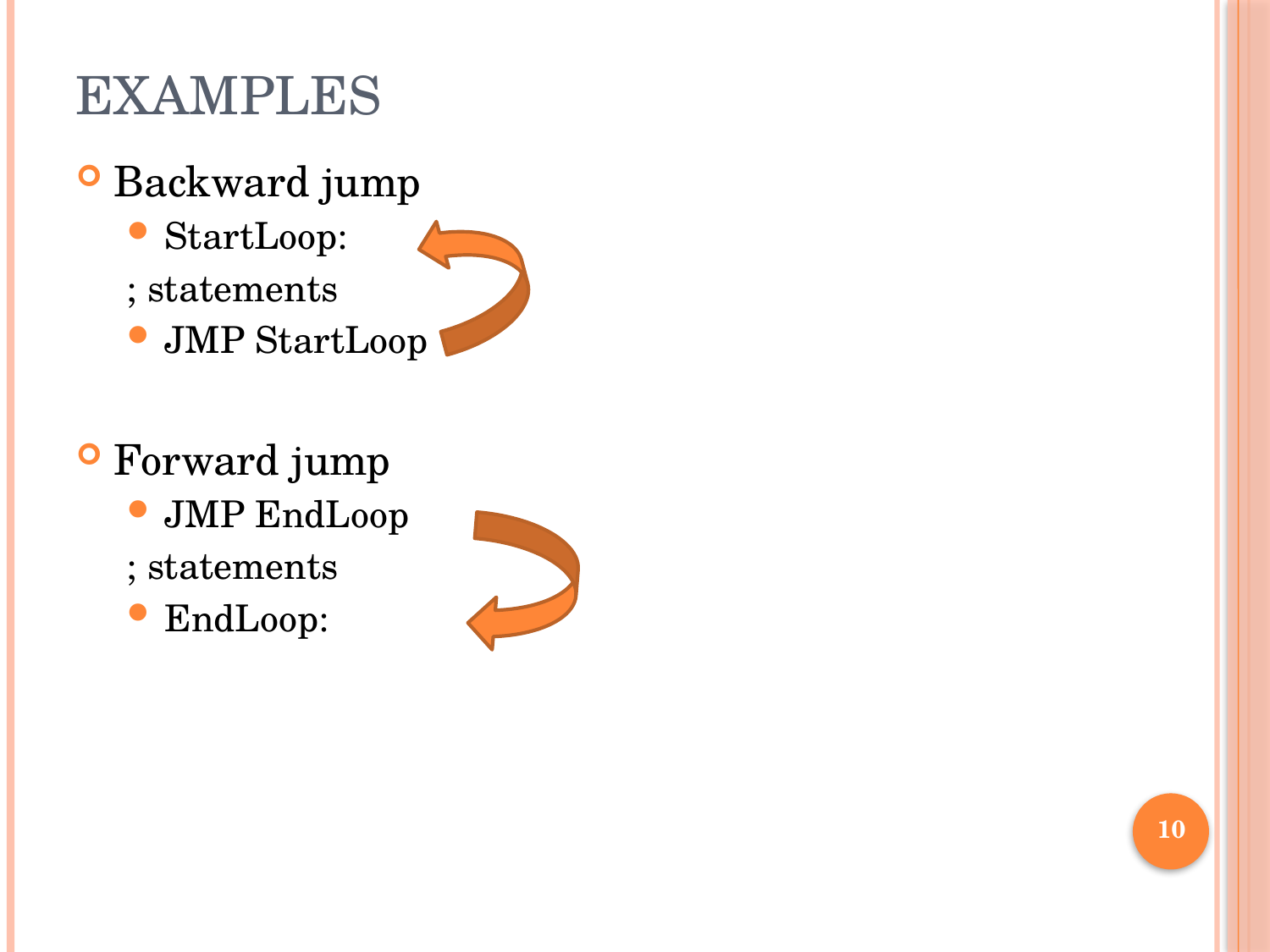

# Examples
Backward jump
StartLoop:
; statements
JMP StartLoop

Forward jump
JMP EndLoop
; statements
EndLoop:

10